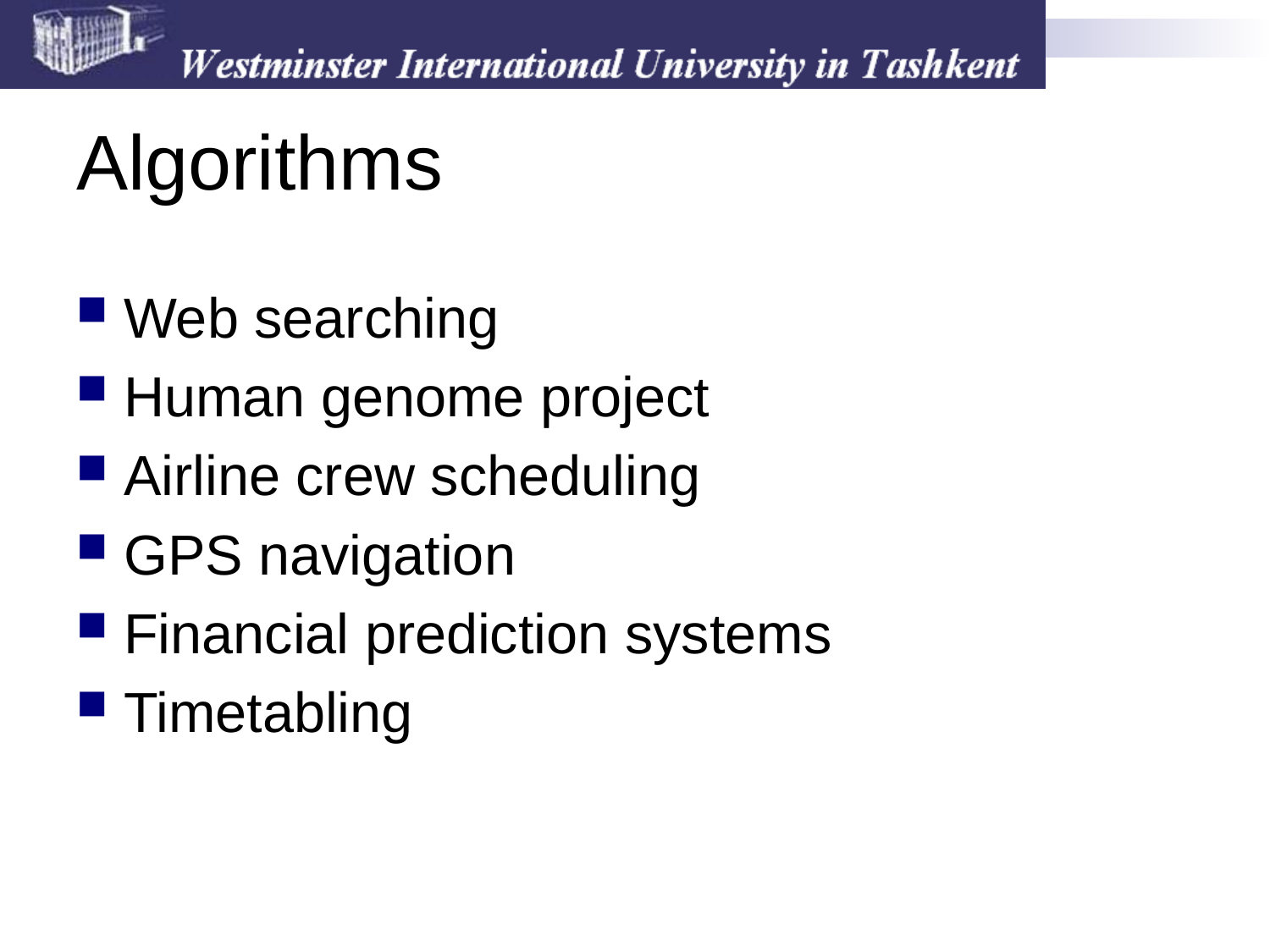

# Algorithms
Web searching
Human genome project
Airline crew scheduling
GPS navigation
Financial prediction systems
Timetabling